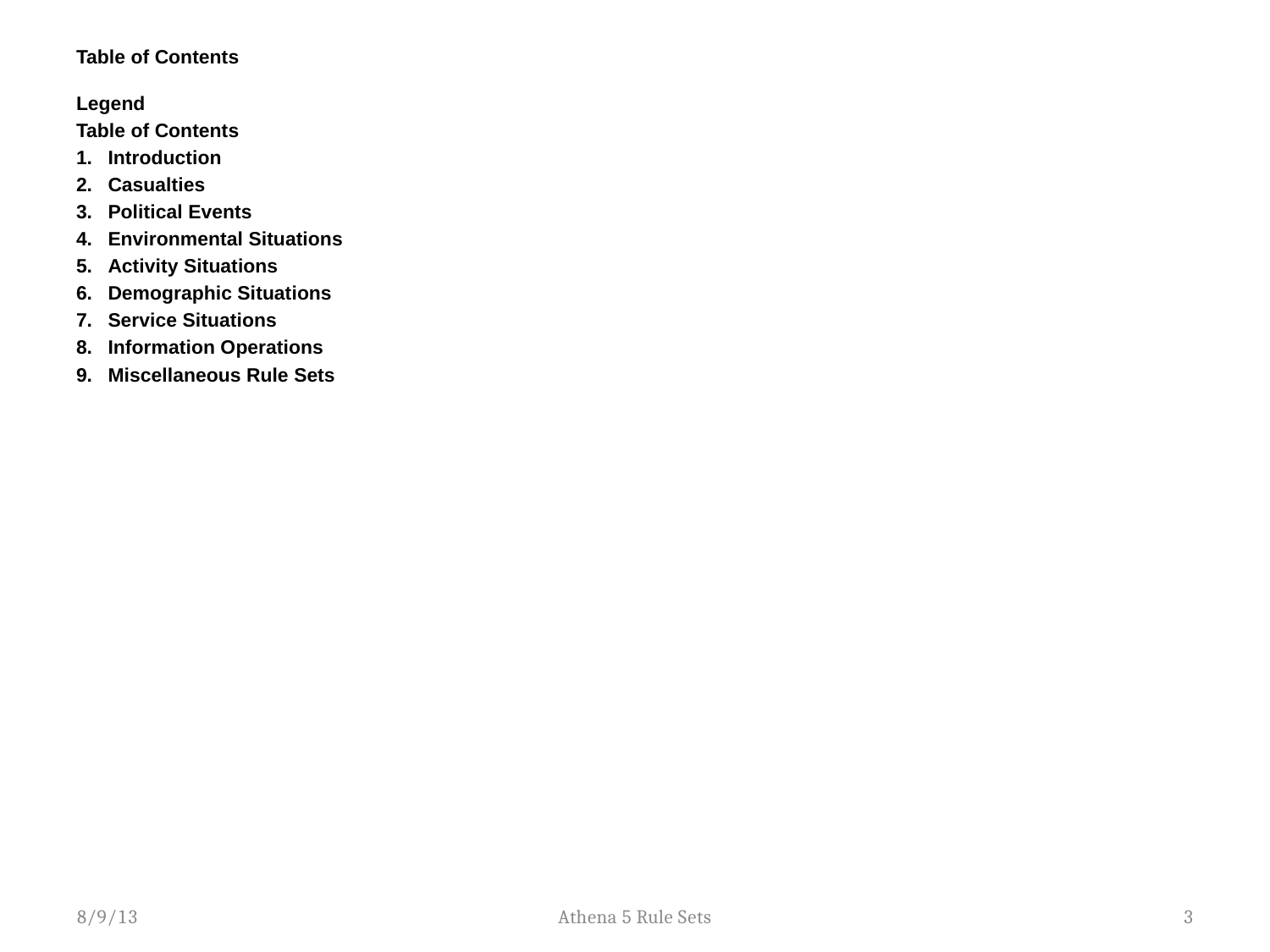

# Table of Contents
Legend
Table of Contents
Introduction
Casualties
Political Events
Environmental Situations
Activity Situations
Demographic Situations
Service Situations
Information Operations
Miscellaneous Rule Sets

8/9/13
Athena 5 Rule Sets
3